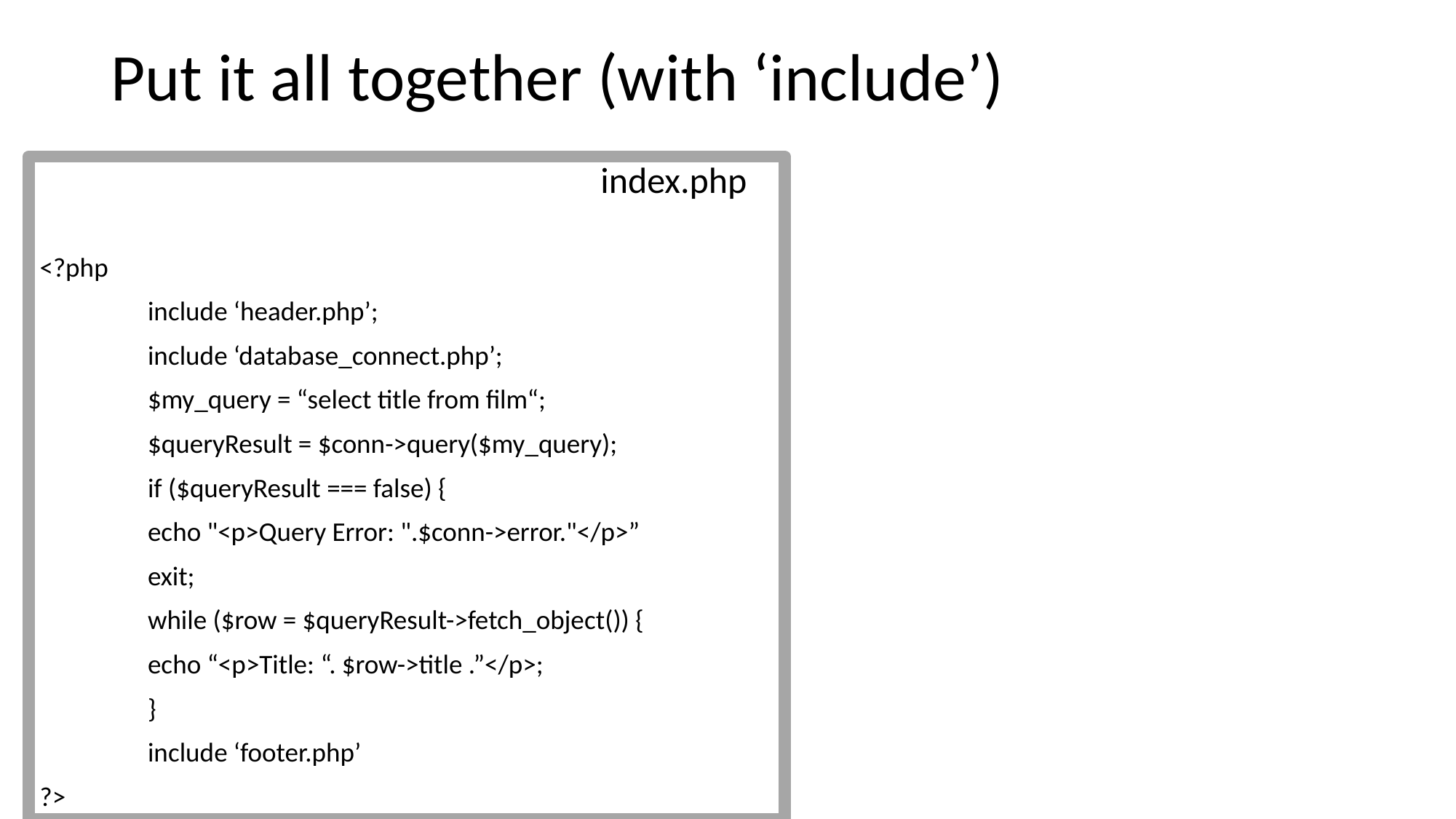

# Put it all together (with ‘include’)
index.php

<?php
	include ‘header.php’;
	include ‘database_connect.php’;
	$my_query = “select title from film“;
	$queryResult = $conn->query($my_query);
	if ($queryResult === false) {
		echo "<p>Query Error: ".$conn->error."</p>”
		exit;
	while ($row = $queryResult->fetch_object()) {
		echo “<p>Title: “. $row->title .”</p>;
	}
	include ‘footer.php’
?>